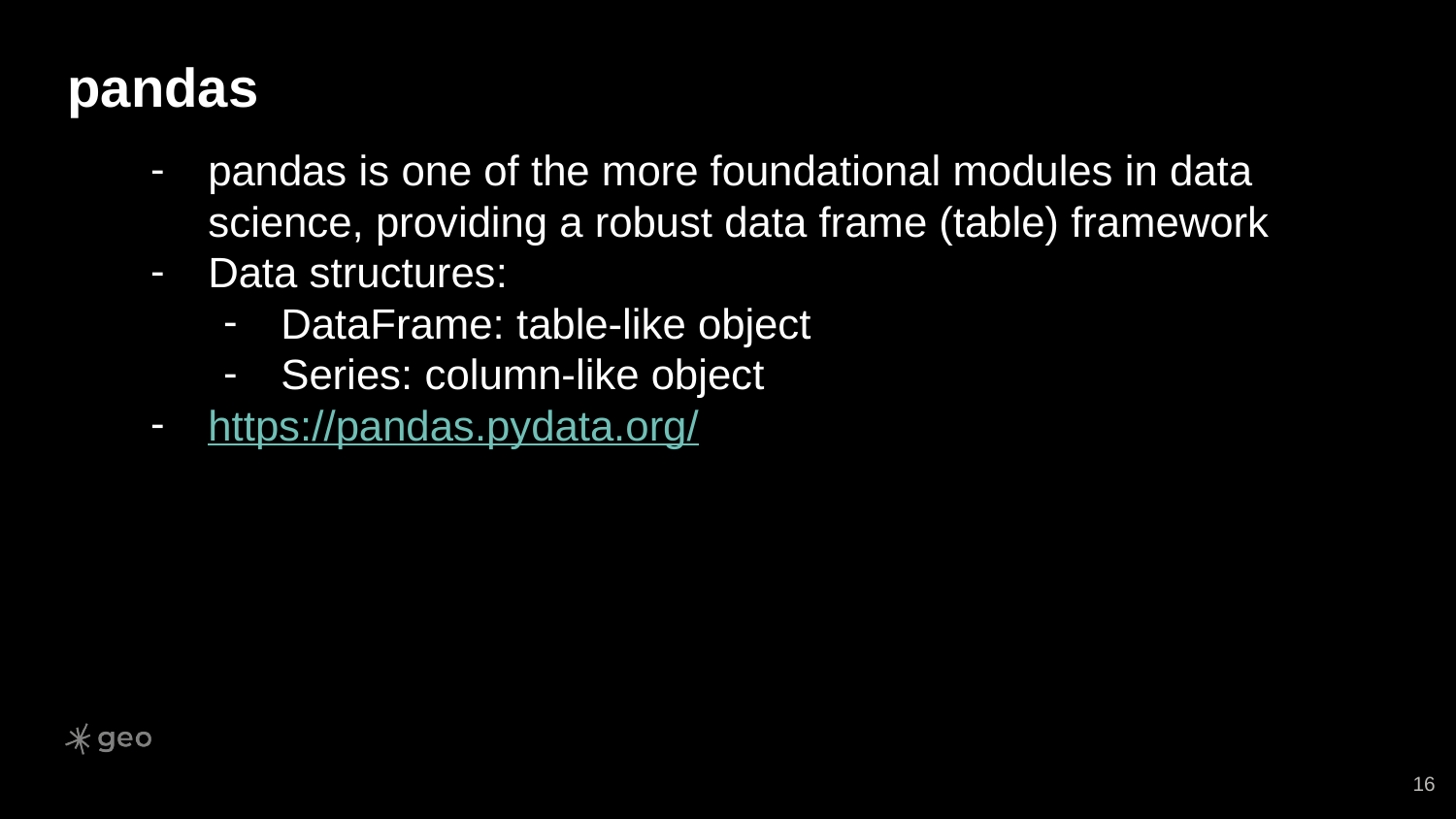

# pandas
pandas is one of the more foundational modules in data science, providing a robust data frame (table) framework
Data structures:
DataFrame: table-like object
Series: column-like object
https://pandas.pydata.org/

16